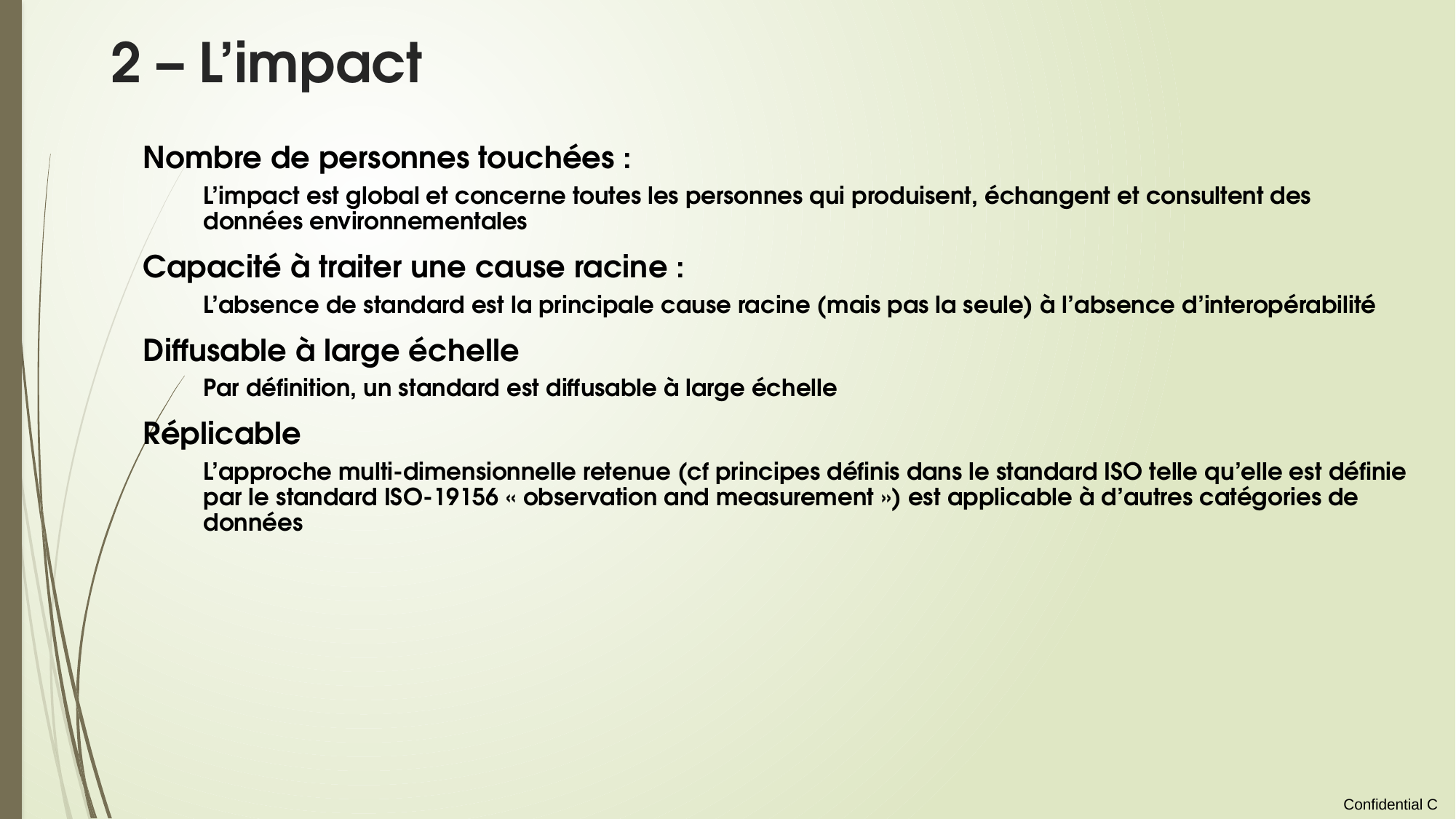

# 2 – L’impact
Nombre de personnes touchées :
L’impact est global et concerne toutes les personnes qui produisent, échangent et consultent des données environnementales
Capacité à traiter une cause racine :
L’absence de standard est la principale cause racine (mais pas la seule) à l’absence d’interopérabilité
Diffusable à large échelle
Par définition, un standard est diffusable à large échelle
Réplicable
L’approche multi-dimensionnelle retenue (cf principes définis dans le standard ISO telle qu’elle est définie par le standard ISO-19156 « observation and measurement ») est applicable à d’autres catégories de données